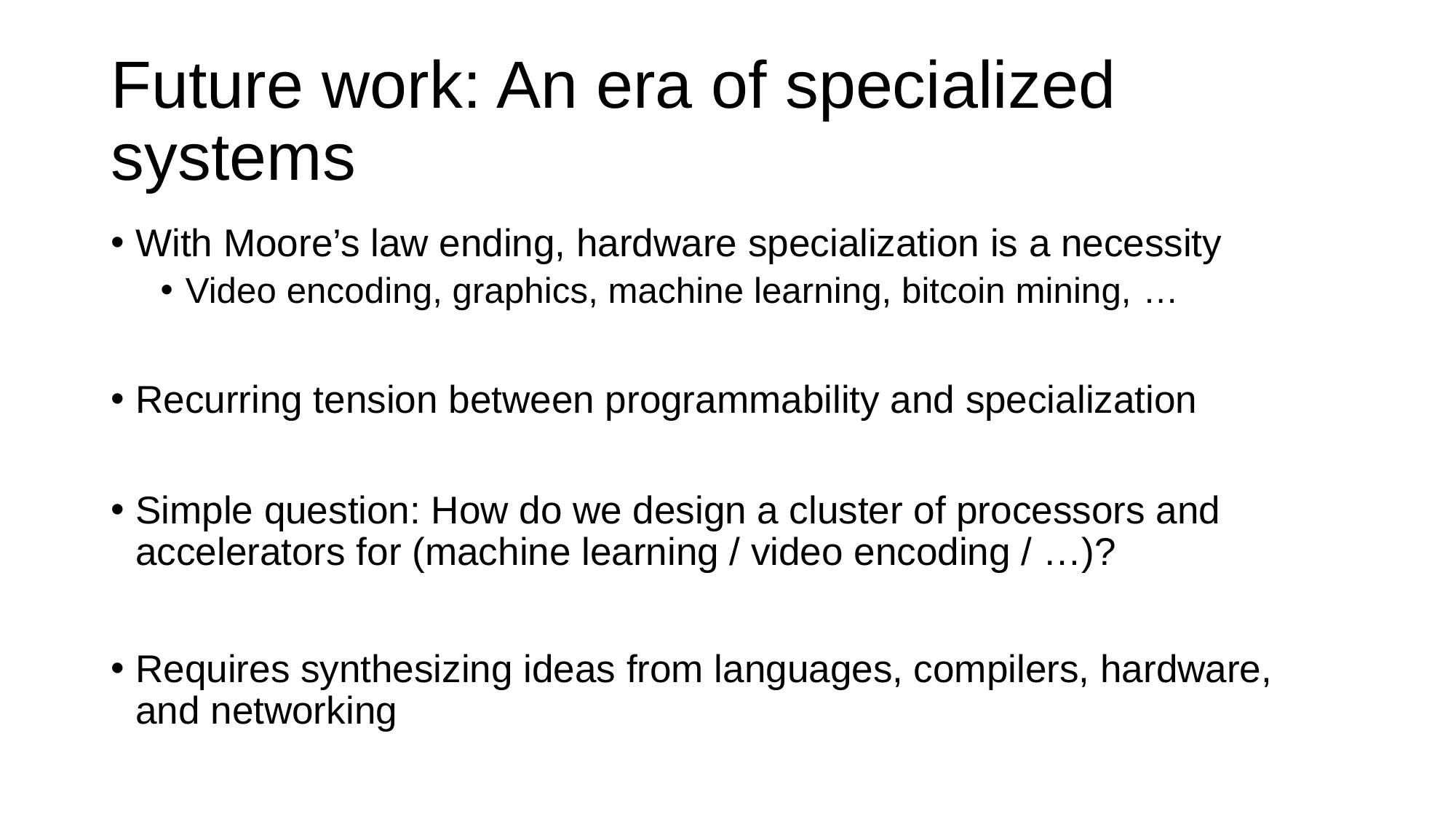

# Future work: An era of specialized systems
With Moore’s law ending, hardware specialization is a necessity
Video encoding, graphics, machine learning, bitcoin mining, …

Recurring tension between programmability and specialization

Simple question: How do we design a cluster of processors and accelerators for (machine learning / video encoding / …)?

Requires synthesizing ideas from languages, compilers, hardware, and networking